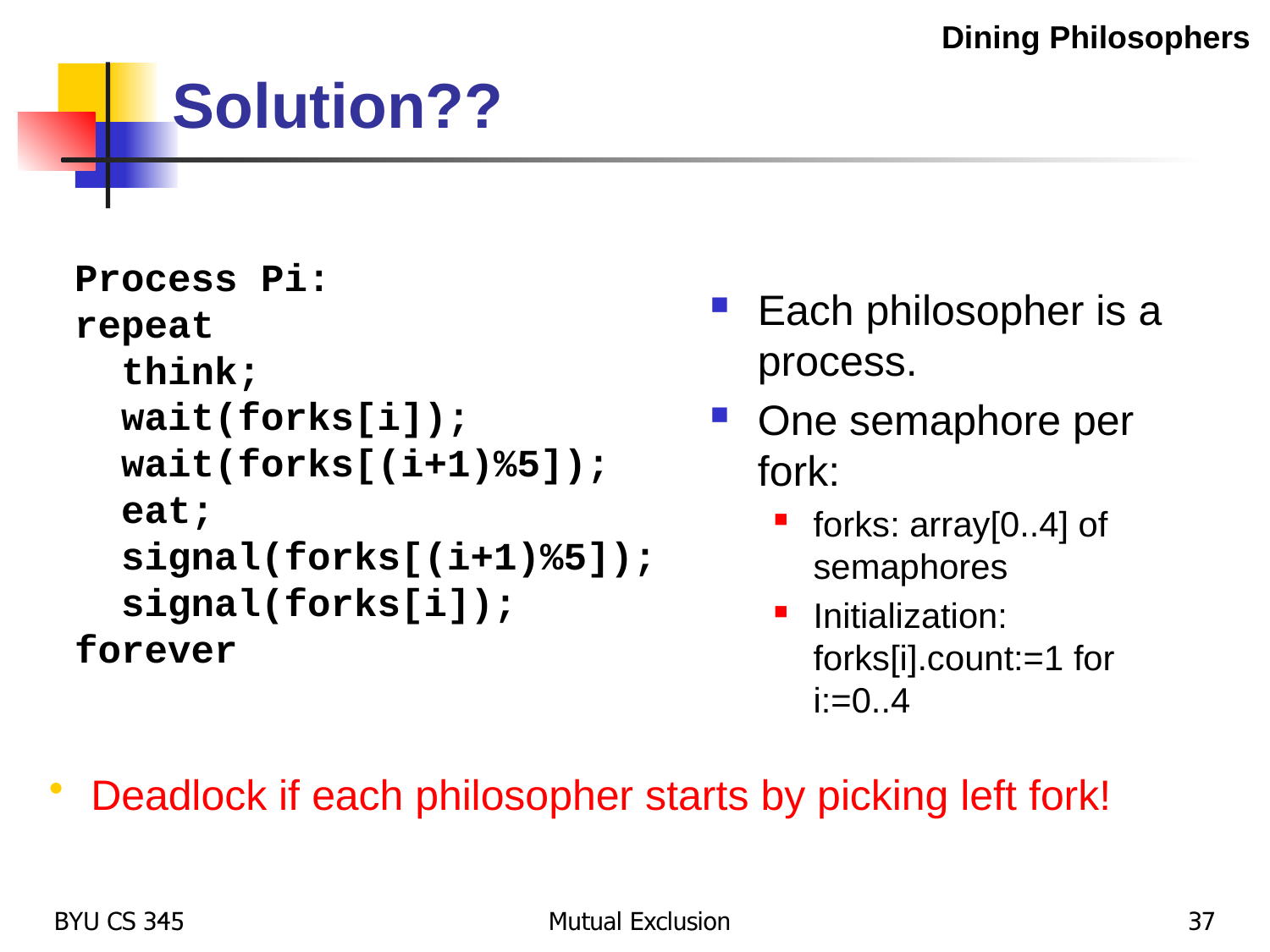

Dining Philosophers
# Solution??
Process Pi:
repeat
  think;
  wait(forks[i]);
  wait(forks[(i+1)%5]);
  eat;
  signal(forks[(i+1)%5]);
  signal(forks[i]);
forever

Each philosopher is a process.
One semaphore per fork:
forks: array[0..4] of semaphores
Initialization: forks[i].count:=1 for i:=0..4
 Deadlock if each philosopher starts by picking left fork!

BYU CS 345
Mutual Exclusion
37